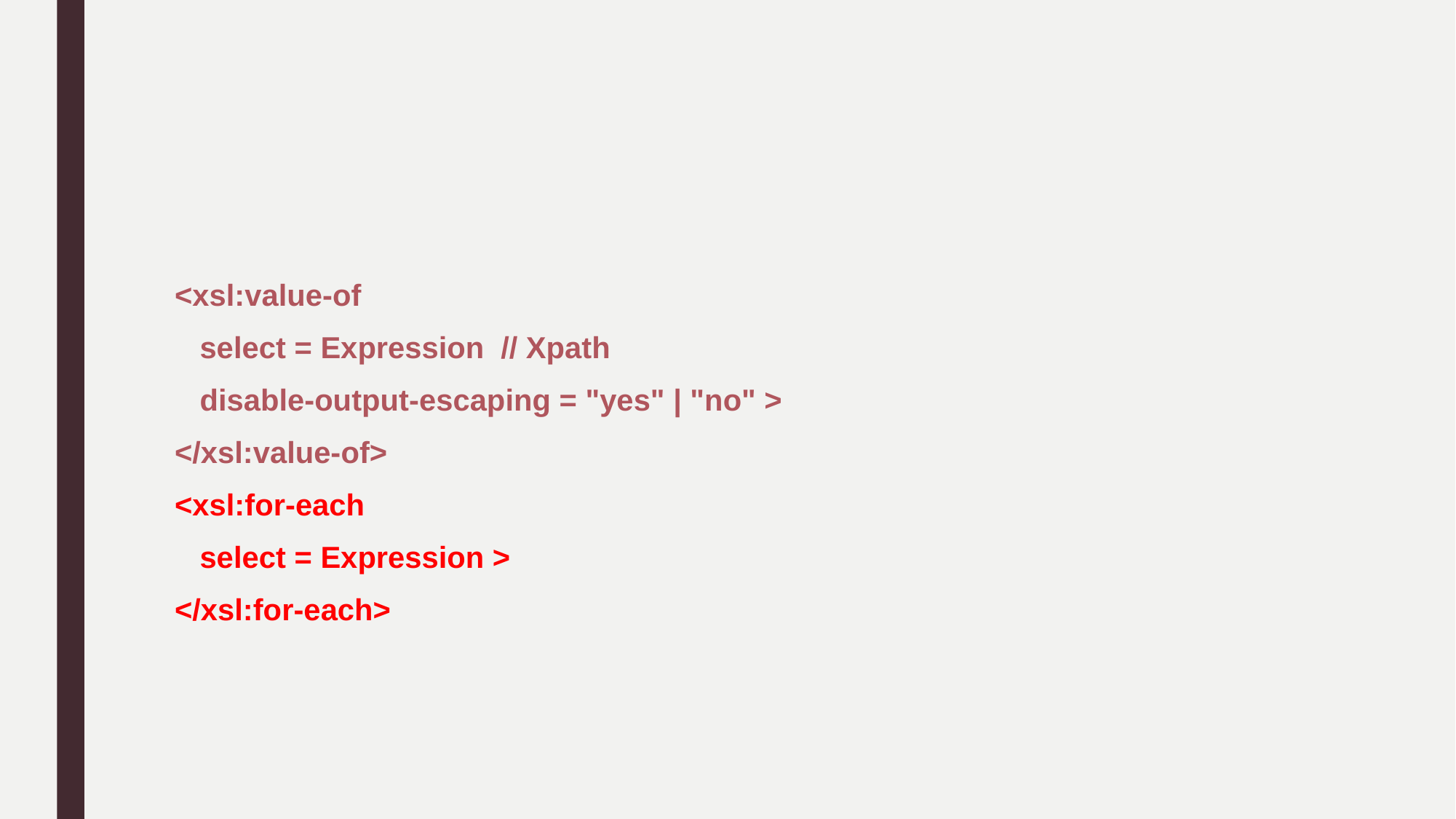

#
<xsl:value-of
   select = Expression  // Xpath
   disable-output-escaping = "yes" | "no" >
</xsl:value-of>
<xsl:for-each
   select = Expression >
</xsl:for-each>